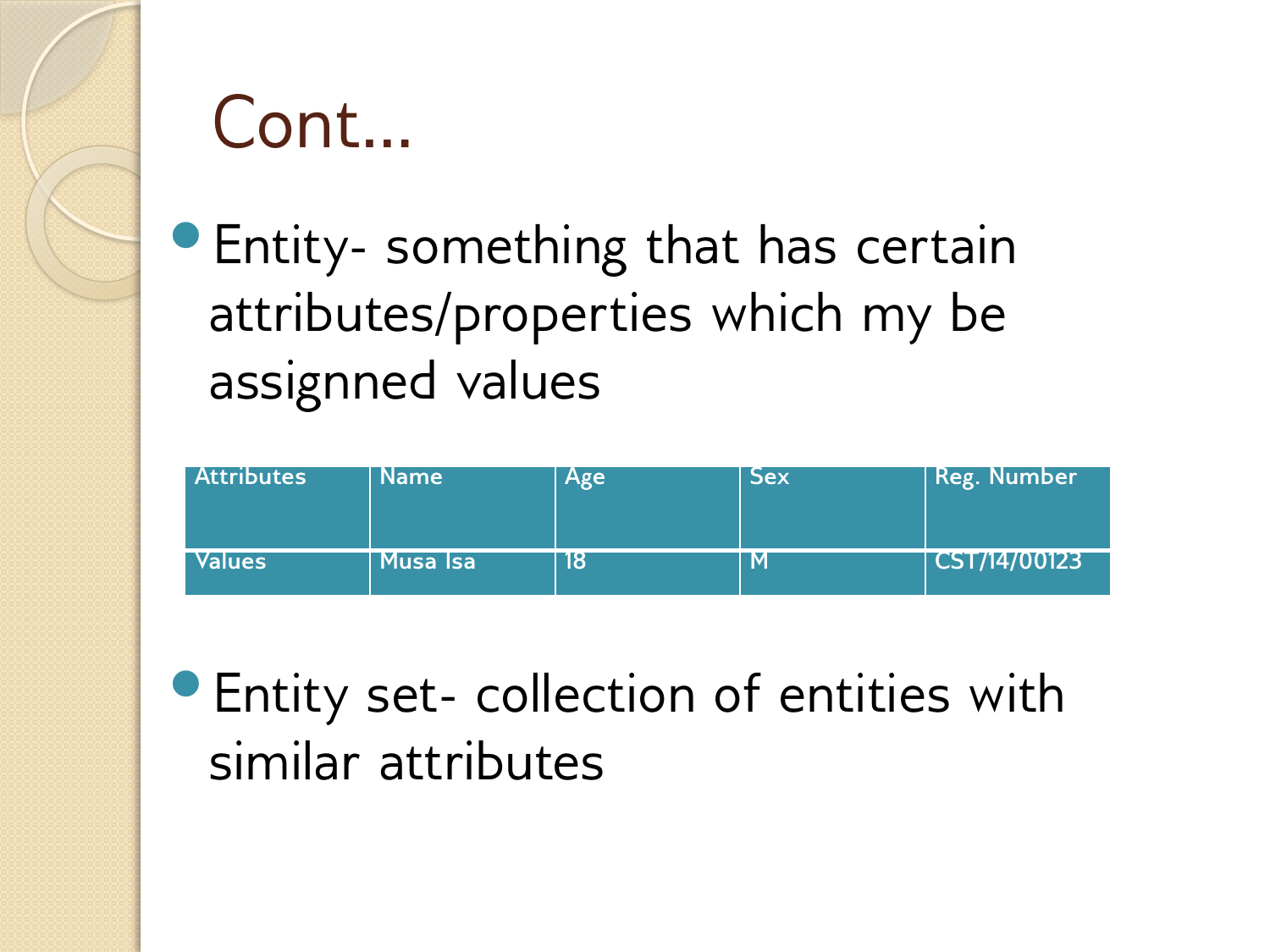

# Cont…
Entity- something that has certain attributes/properties which my be assignned values

Entity set- collection of entities with similar attributes
| Attributes | Name | Age | Sex | Reg. Number |
| --- | --- | --- | --- | --- |
| Values | Musa Isa | 18 | M | CST/14/00123 |